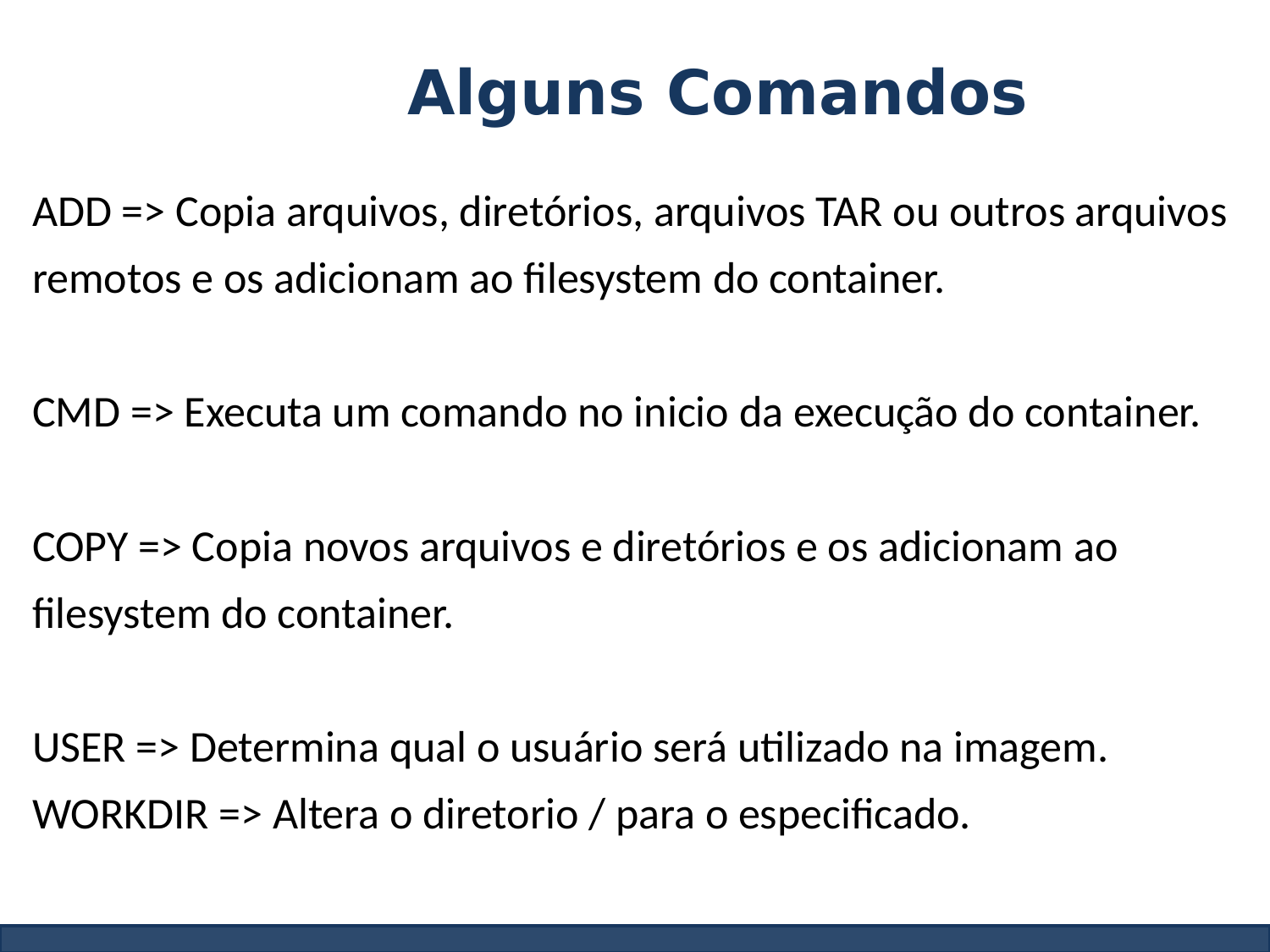

Alguns Comandos

ADD => Copia arquivos, diretórios, arquivos TAR ou outros arquivos
remotos e os adicionam ao filesystem do container.

CMD => Executa um comando no inicio da execução do container.

COPY => Copia novos arquivos e diretórios e os adicionam ao
filesystem do container.

USER => Determina qual o usuário será utilizado na imagem.
WORKDIR => Altera o diretorio / para o especificado.